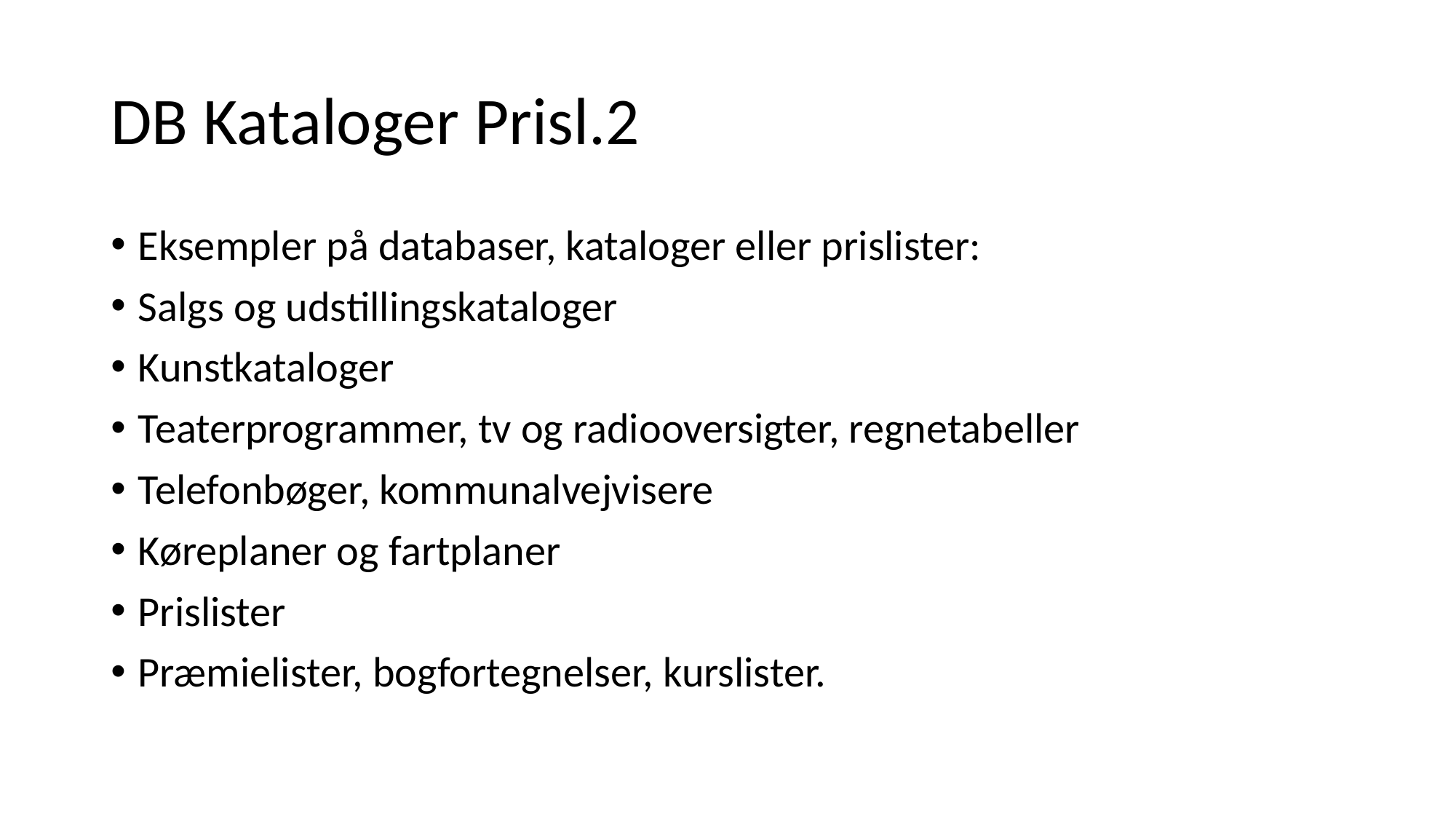

# DB Kataloger Prisl.2
Eksempler på databaser, kataloger eller prislister:
Salgs og udstillingskataloger
Kunstkataloger
Teaterprogrammer, tv og radiooversigter, regnetabeller
Telefonbøger, kommunalvejvisere
Køreplaner og fartplaner
Prislister
Præmielister, bogfortegnelser, kurslister.